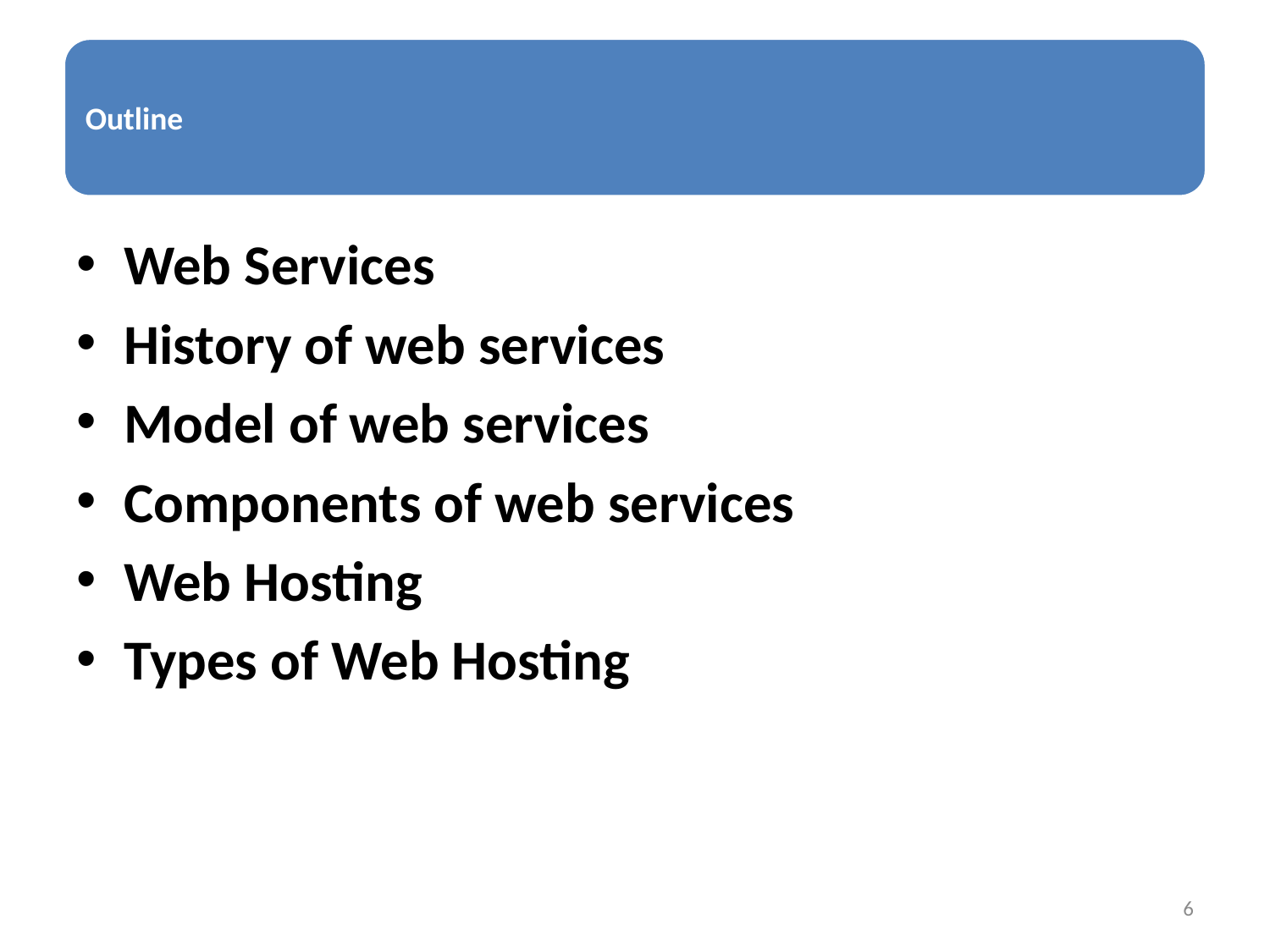

Outline
Web Services
History of web services
Model of web services
Components of web services
Web Hosting
Types of Web Hosting

6